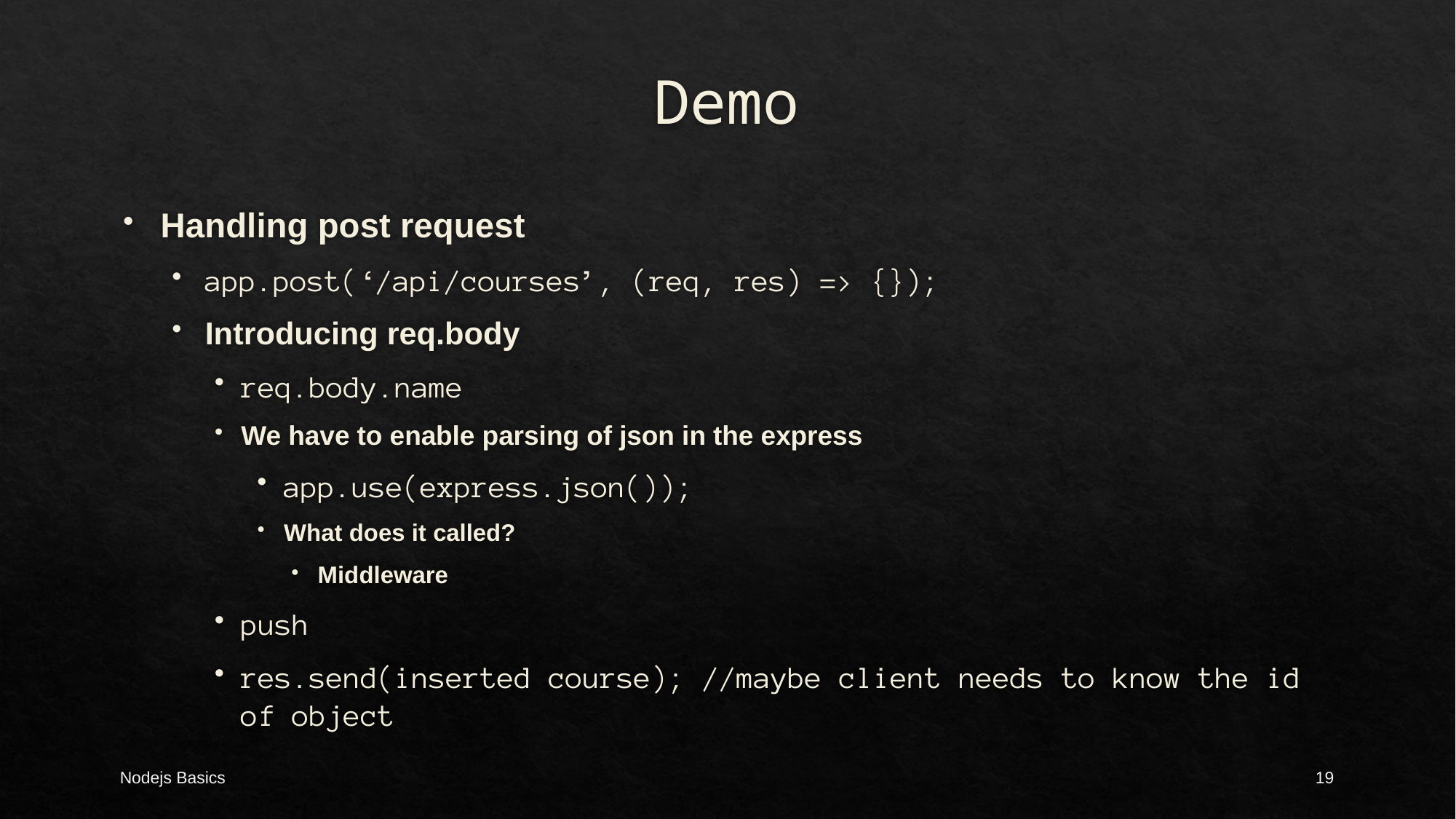

# Demo
Handling post request
app.post(‘/api/courses’, (req, res) => {});
Introducing req.body
req.body.name
We have to enable parsing of json in the express
app.use(express.json());
What does it called?
Middleware
push
res.send(inserted course); //maybe client needs to know the id of object
Nodejs Basics
19